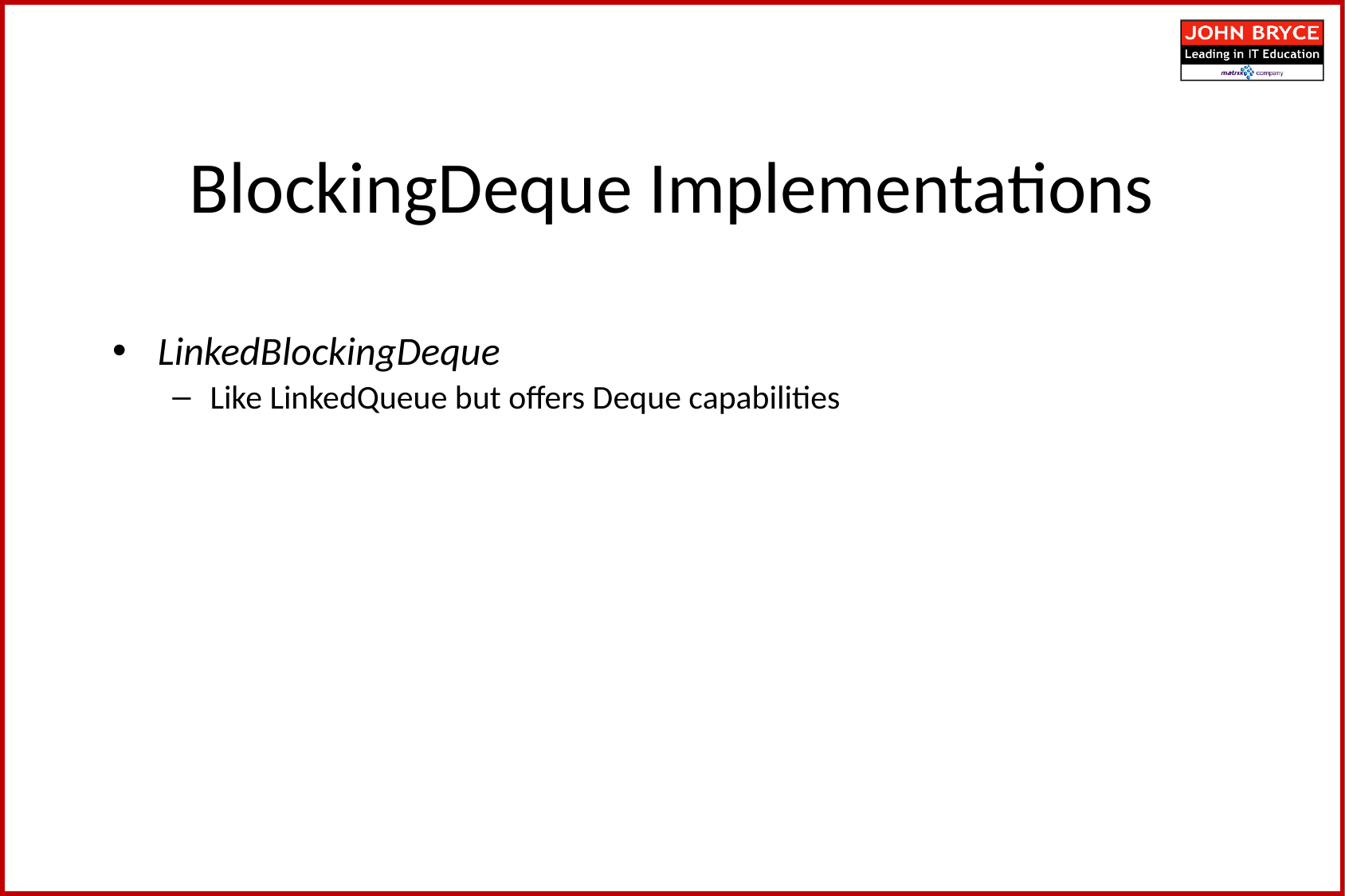

BlockingDeque Implementations

LinkedBlockingDeque
Like LinkedQueue but offers Deque capabilities